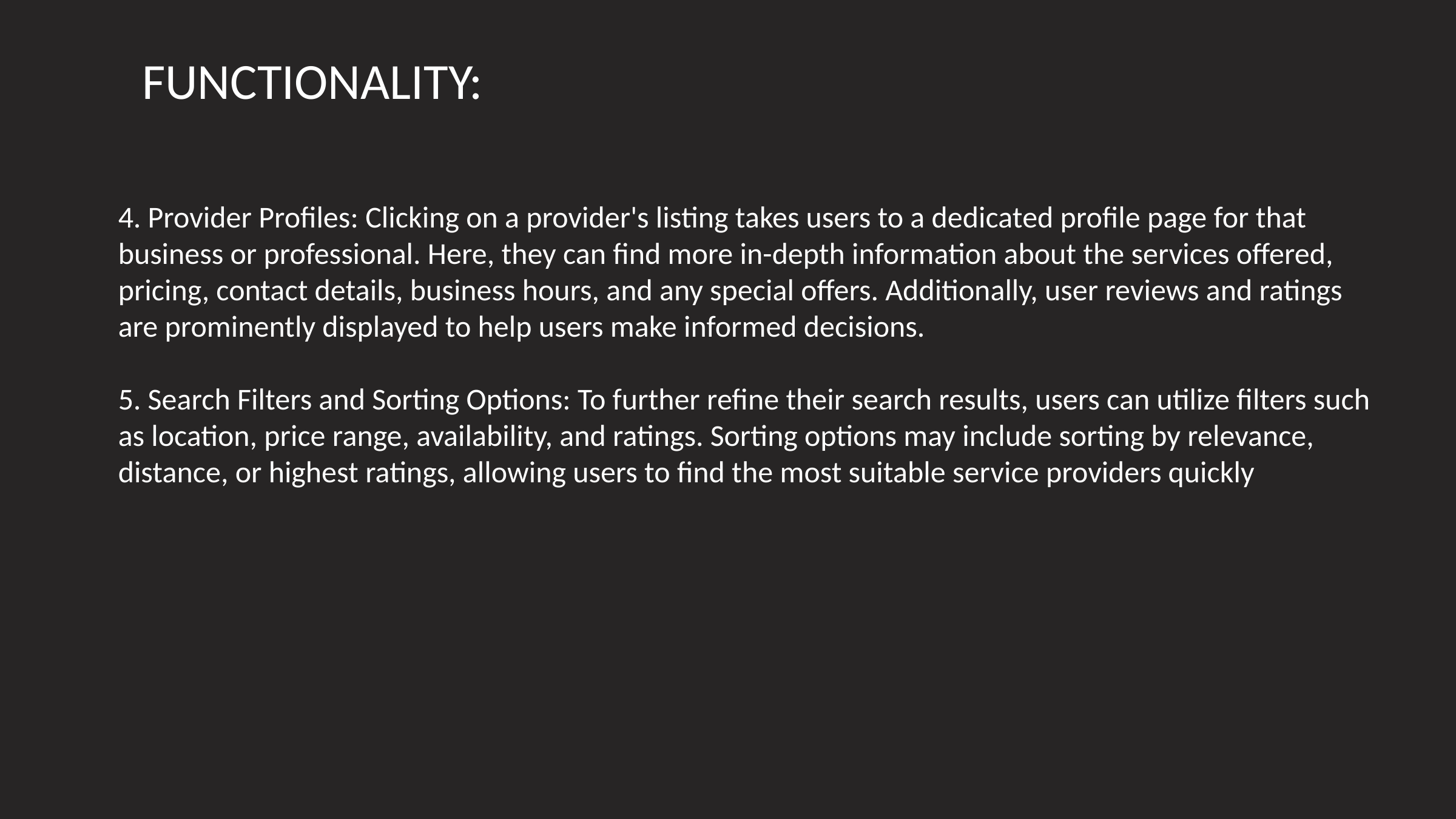

FUNCTIONALITY:

4. Provider Profiles: Clicking on a provider's listing takes users to a dedicated profile page for that business or professional. Here, they can find more in-depth information about the services offered, pricing, contact details, business hours, and any special offers. Additionally, user reviews and ratings are prominently displayed to help users make informed decisions.

5. Search Filters and Sorting Options: To further refine their search results, users can utilize filters such as location, price range, availability, and ratings. Sorting options may include sorting by relevance, distance, or highest ratings, allowing users to find the most suitable service providers quickly